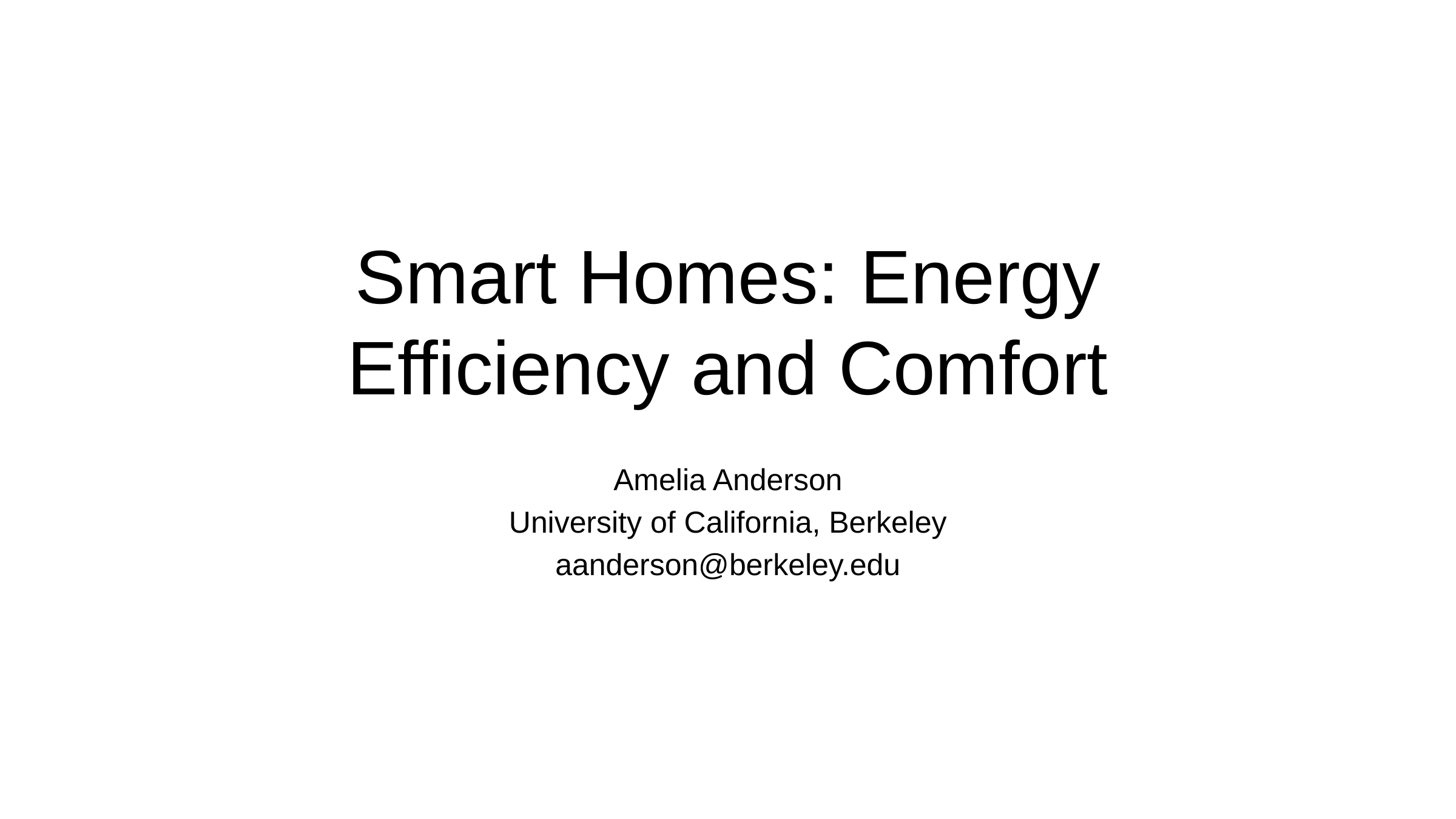

# Smart Homes: Energy Efficiency and Comfort
Amelia Anderson
University of California, Berkeley
aanderson@berkeley.edu